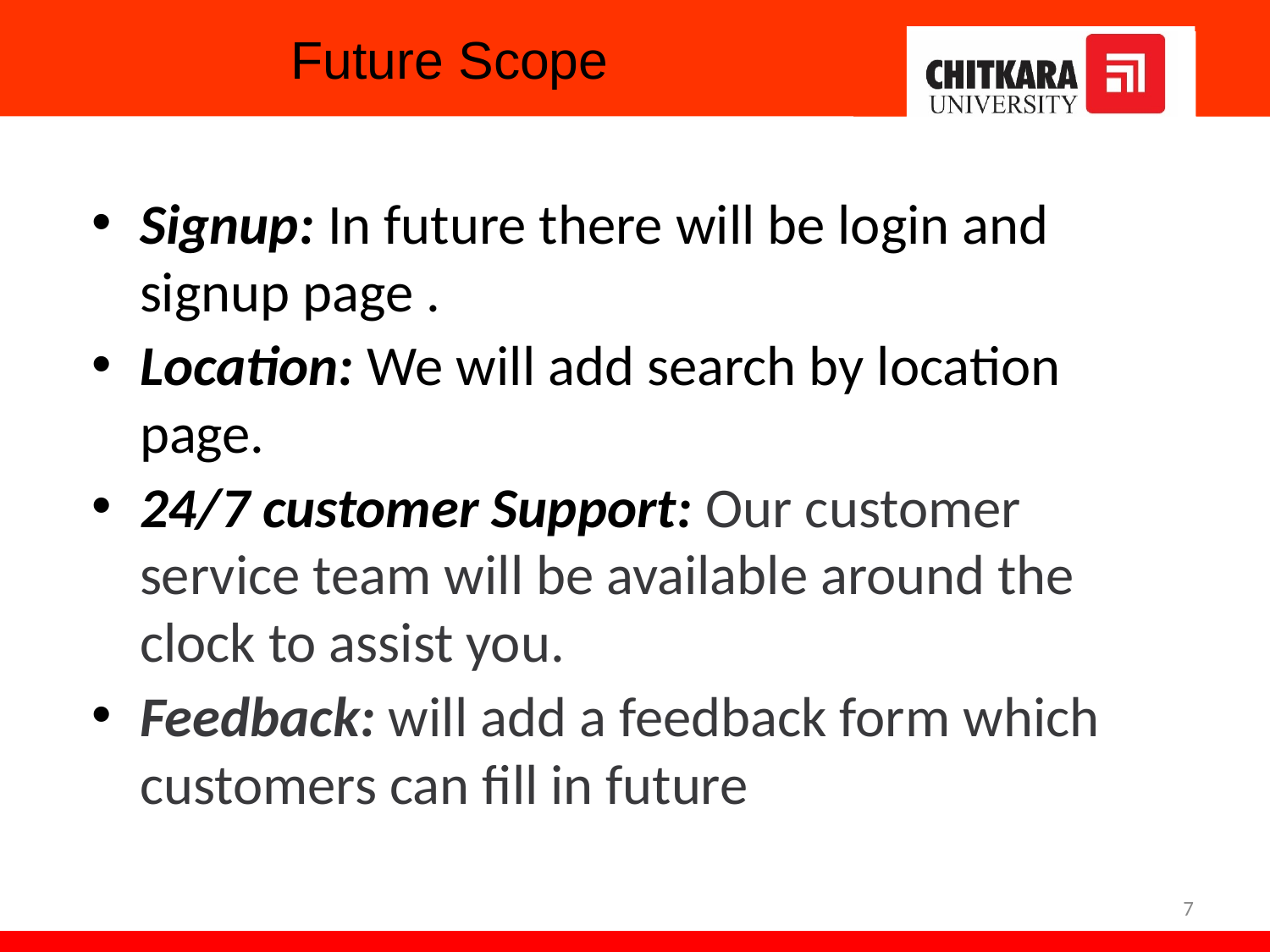

# Future Scope
Signup: In future there will be login and signup page .
Location: We will add search by location page.
24/7 customer Support: Our customer service team will be available around the clock to assist you.
Feedback: will add a feedback form which customers can fill in future

7